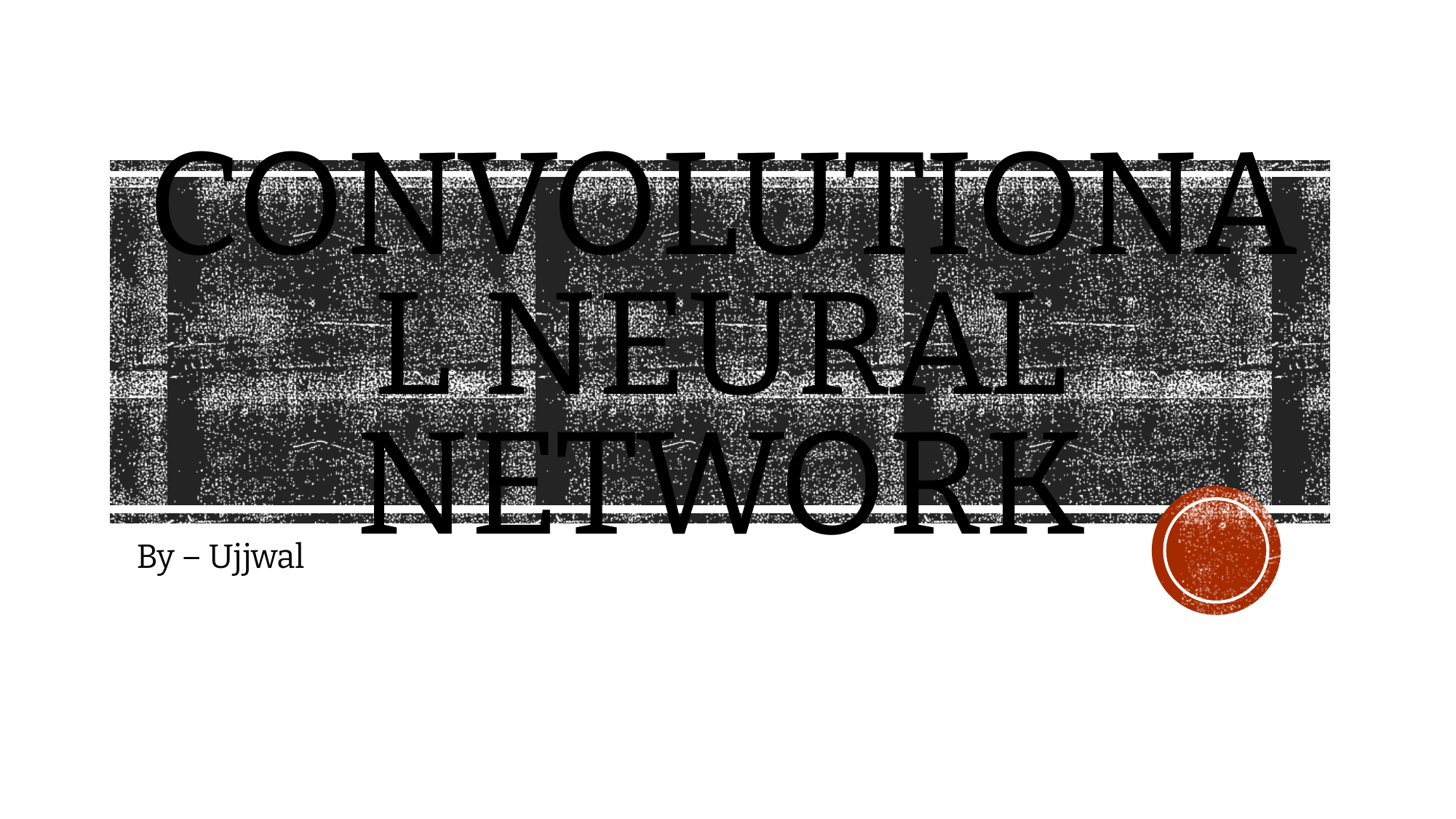

# Convolutional neural network
By – Ujjwal